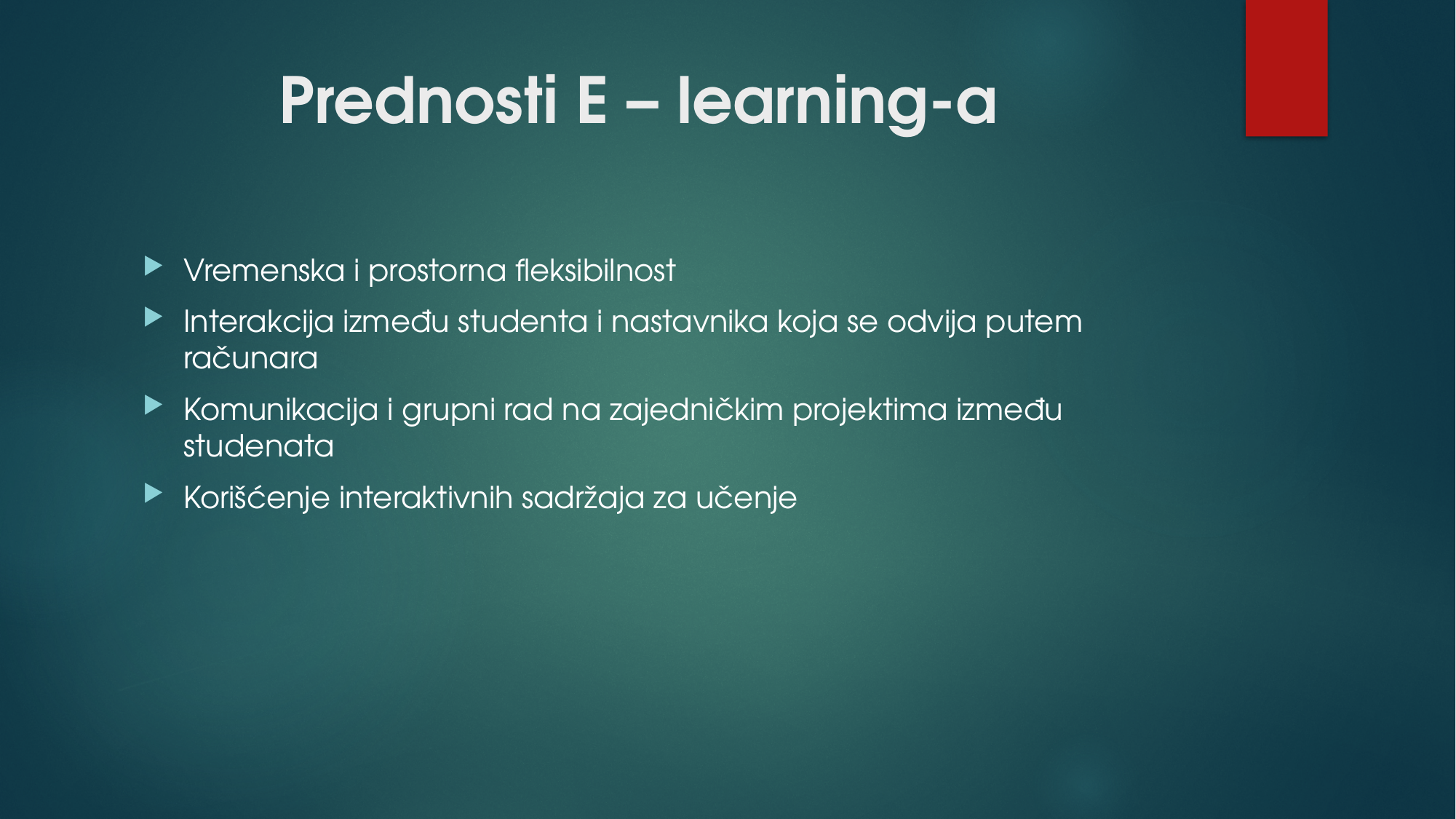

# Prednosti E – learning-a
Vremenska i prostorna fleksibilnost
Interakcija između studenta i nastavnika koja se odvija putem računara
Komunikacija i grupni rad na zajedničkim projektima između studenata
Korišćenje interaktivnih sadržaja za učenje